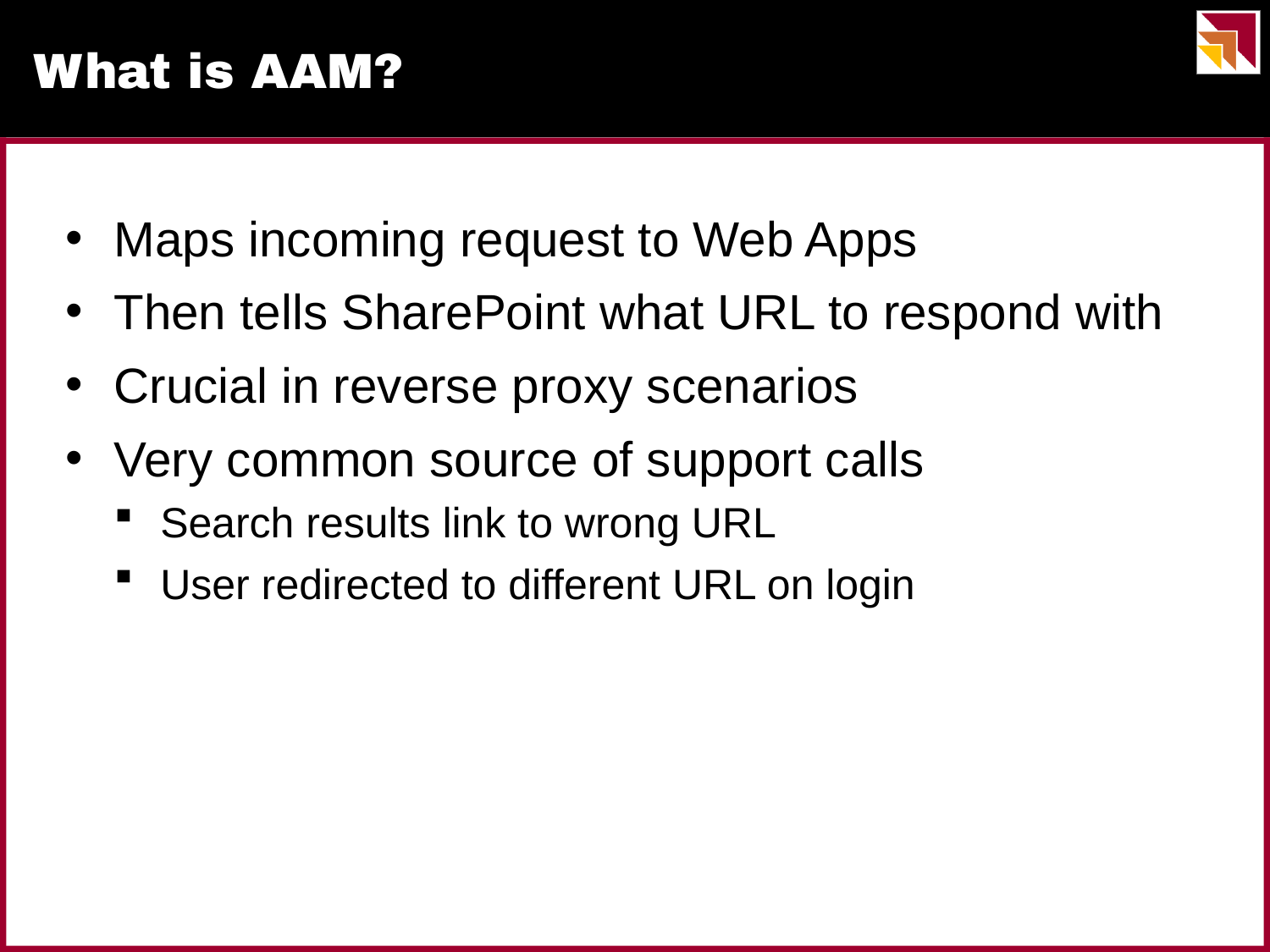

# What is AAM?
Maps incoming request to Web Apps
Then tells SharePoint what URL to respond with
Crucial in reverse proxy scenarios
Very common source of support calls
Search results link to wrong URL
User redirected to different URL on login